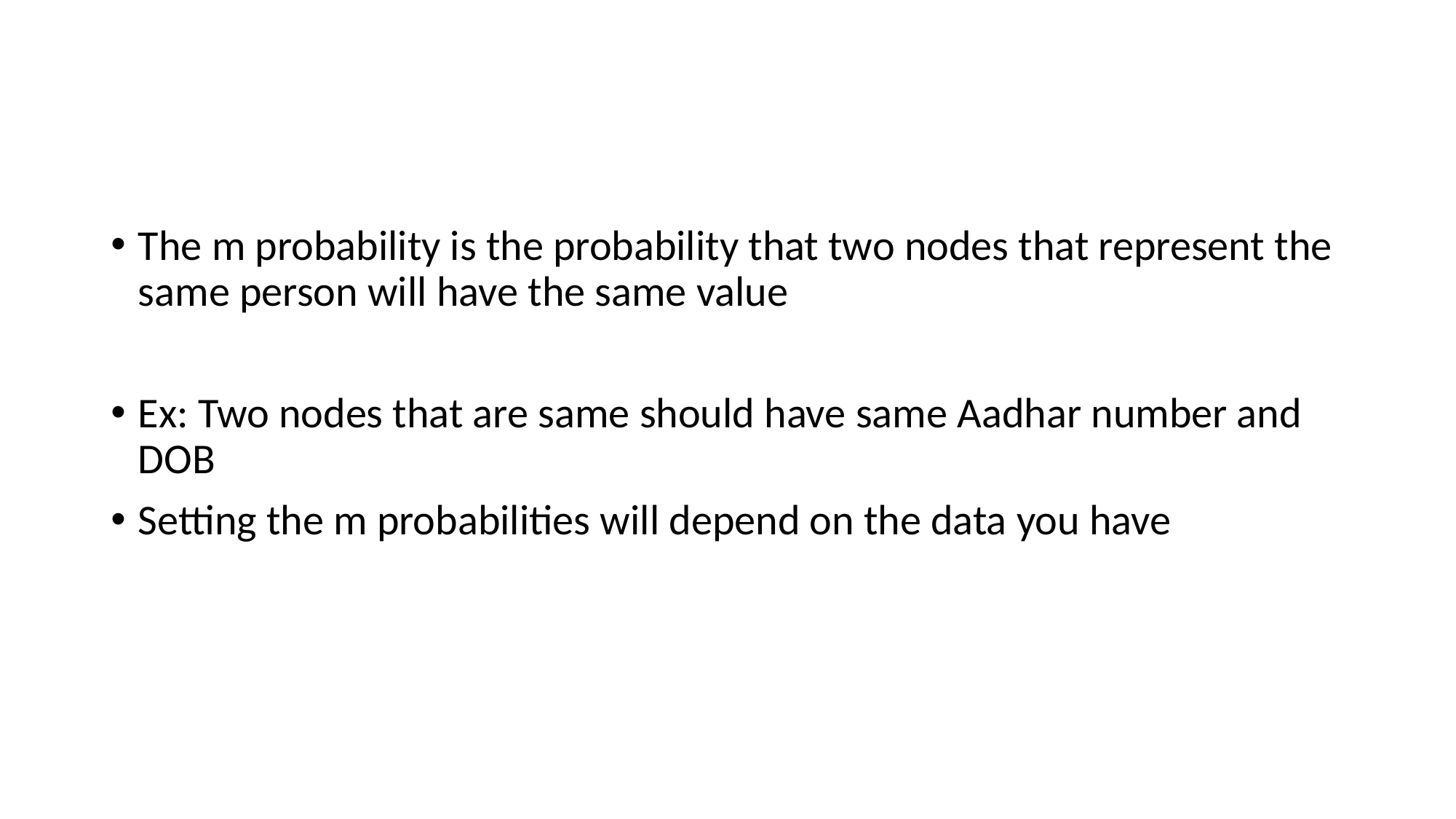

#
The m probability is the probability that two nodes that represent the same person will have the same value

Ex: Two nodes that are same should have same Aadhar number and DOB
Setting the m probabilities will depend on the data you have